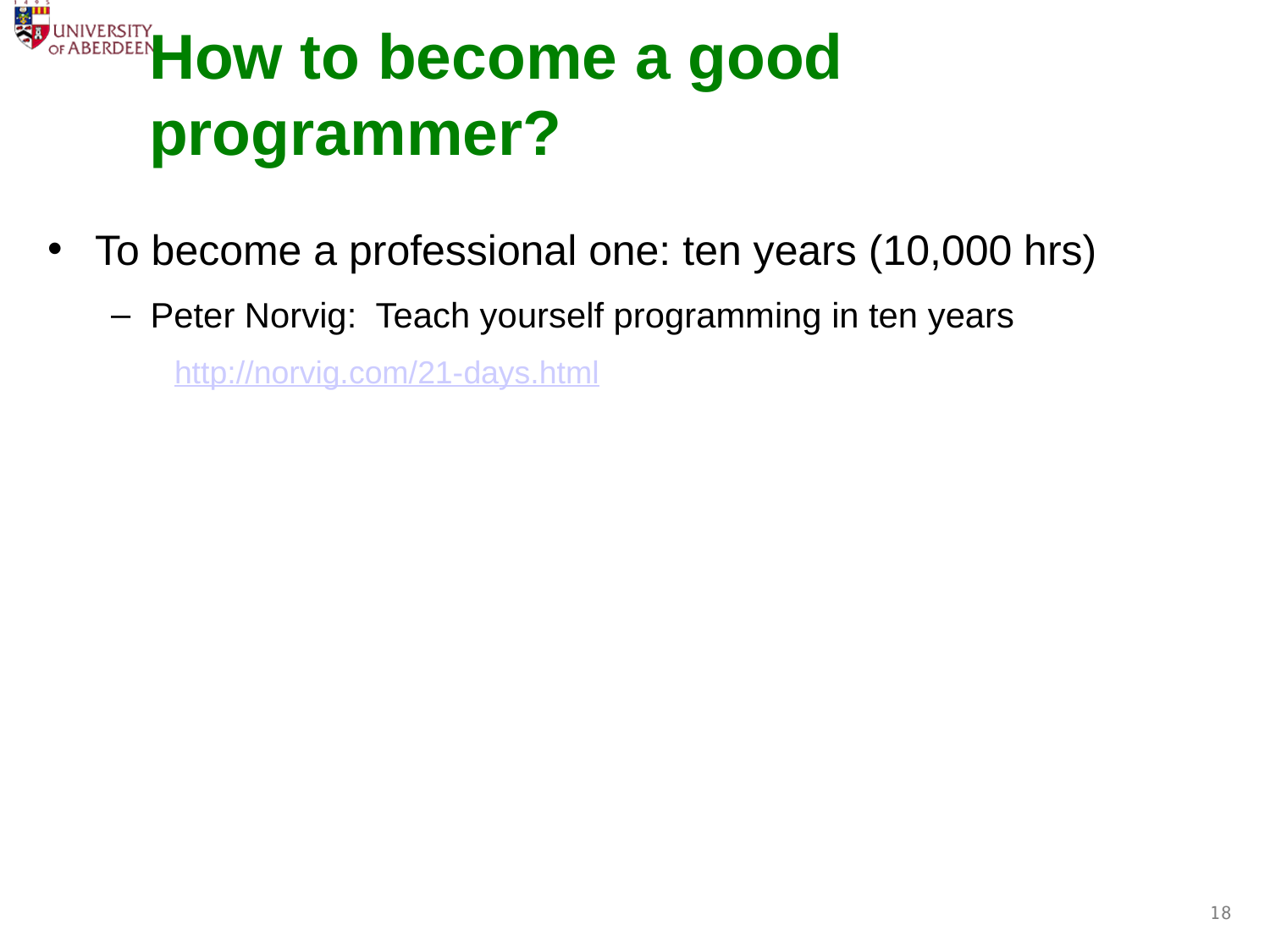

# How to become a good programmer?
To become a professional one: ten years (10,000 hrs)
Peter Norvig:  Teach yourself programming in ten years
http://norvig.com/21-days.html